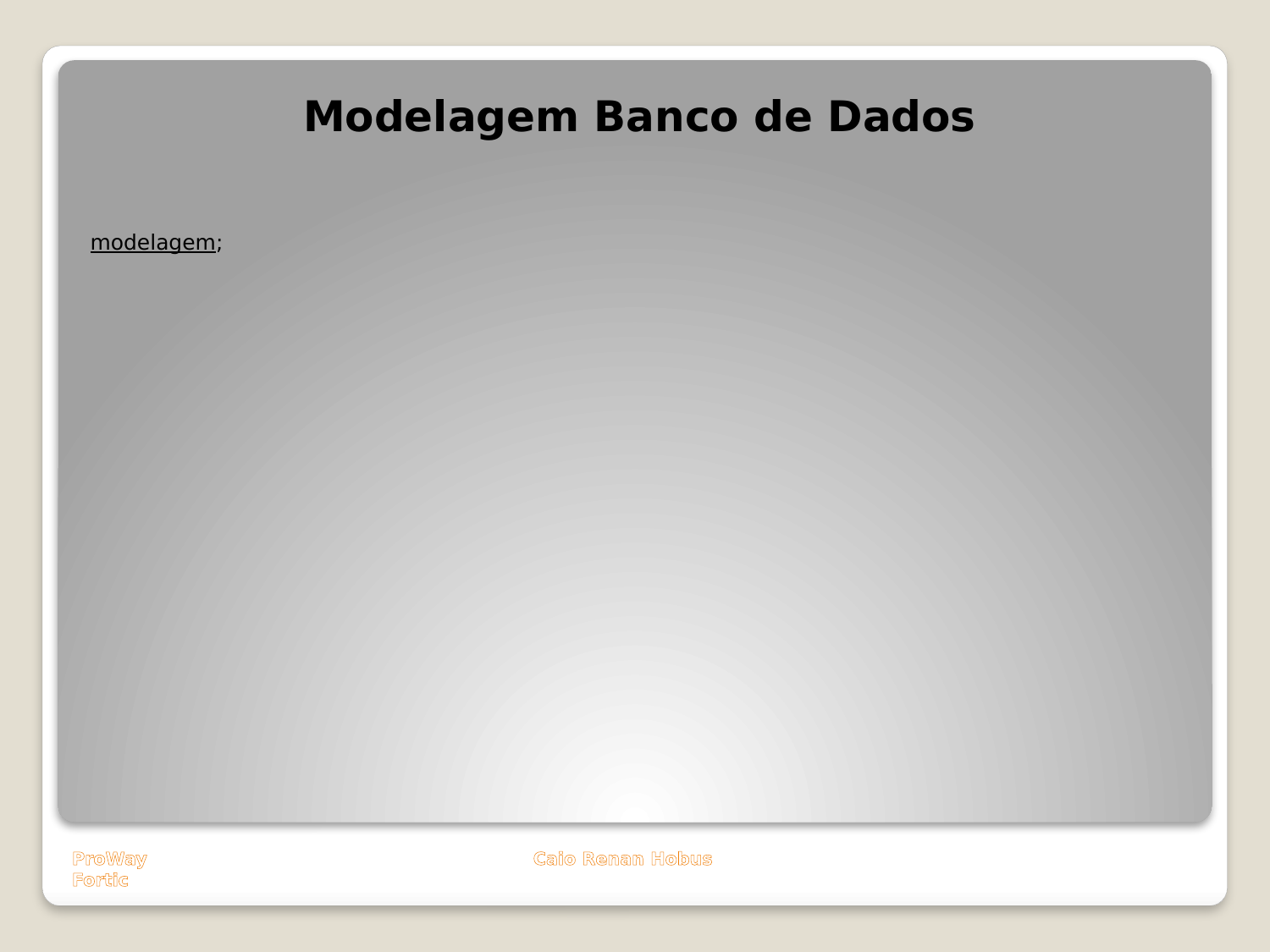

Modelagem Banco de Dados

modelagem;
ProWay                                                               Caio Renan Hobus                                                                       Fortic